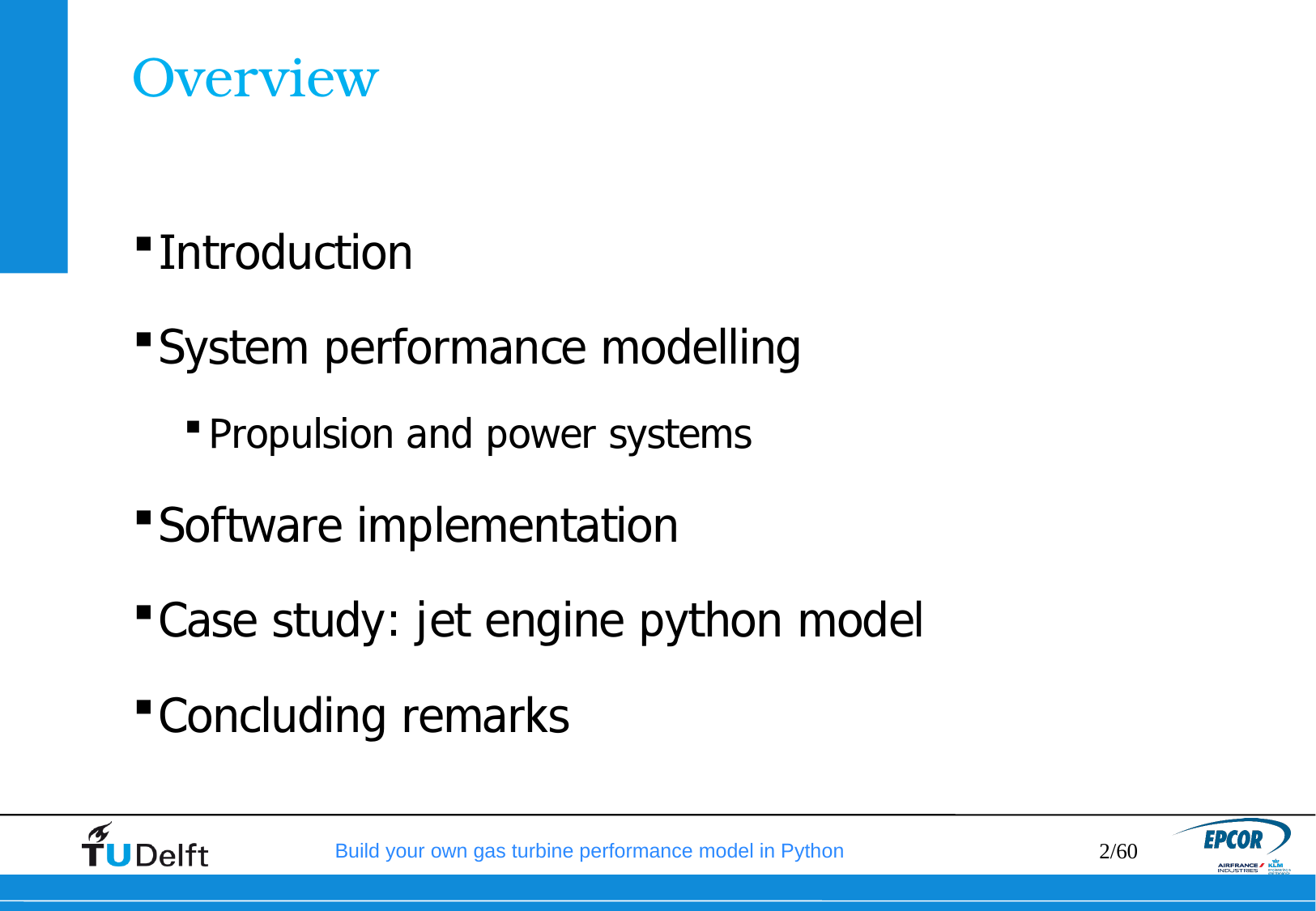

# Overview
Introduction
System performance modelling
Propulsion and power systems
Software implementation
Case study: jet engine python model
Concluding remarks